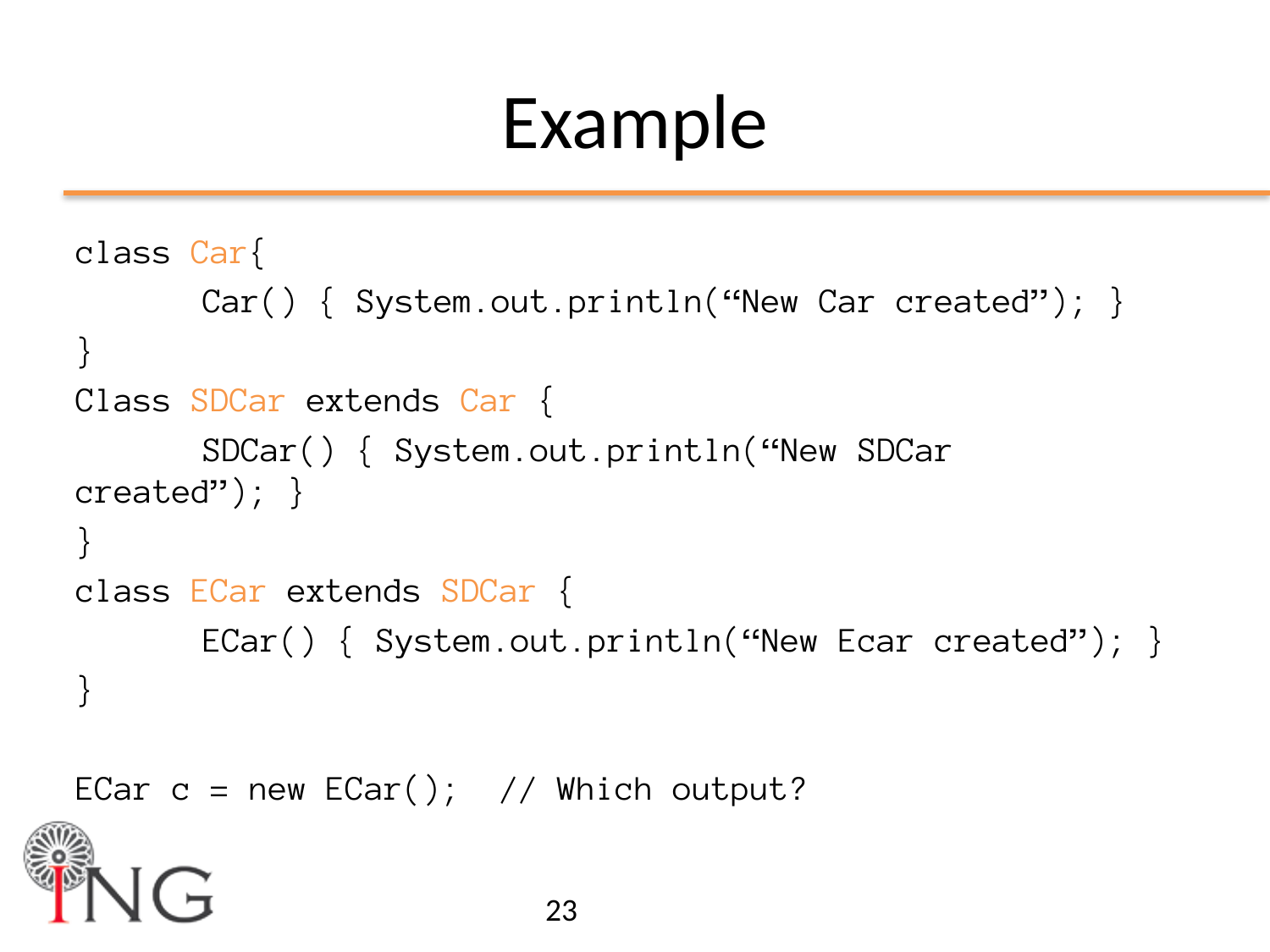

# Example
class Car{
	Car() { System.out.println(“New Car created”); }
}
Class SDCar extends Car {
	SDCar() { System.out.println(“New SDCar created”); }
}
class ECar extends SDCar {
	ECar() { System.out.println(“New Ecar created”); }
}

ECar c = new ECar();  // Which output?
23